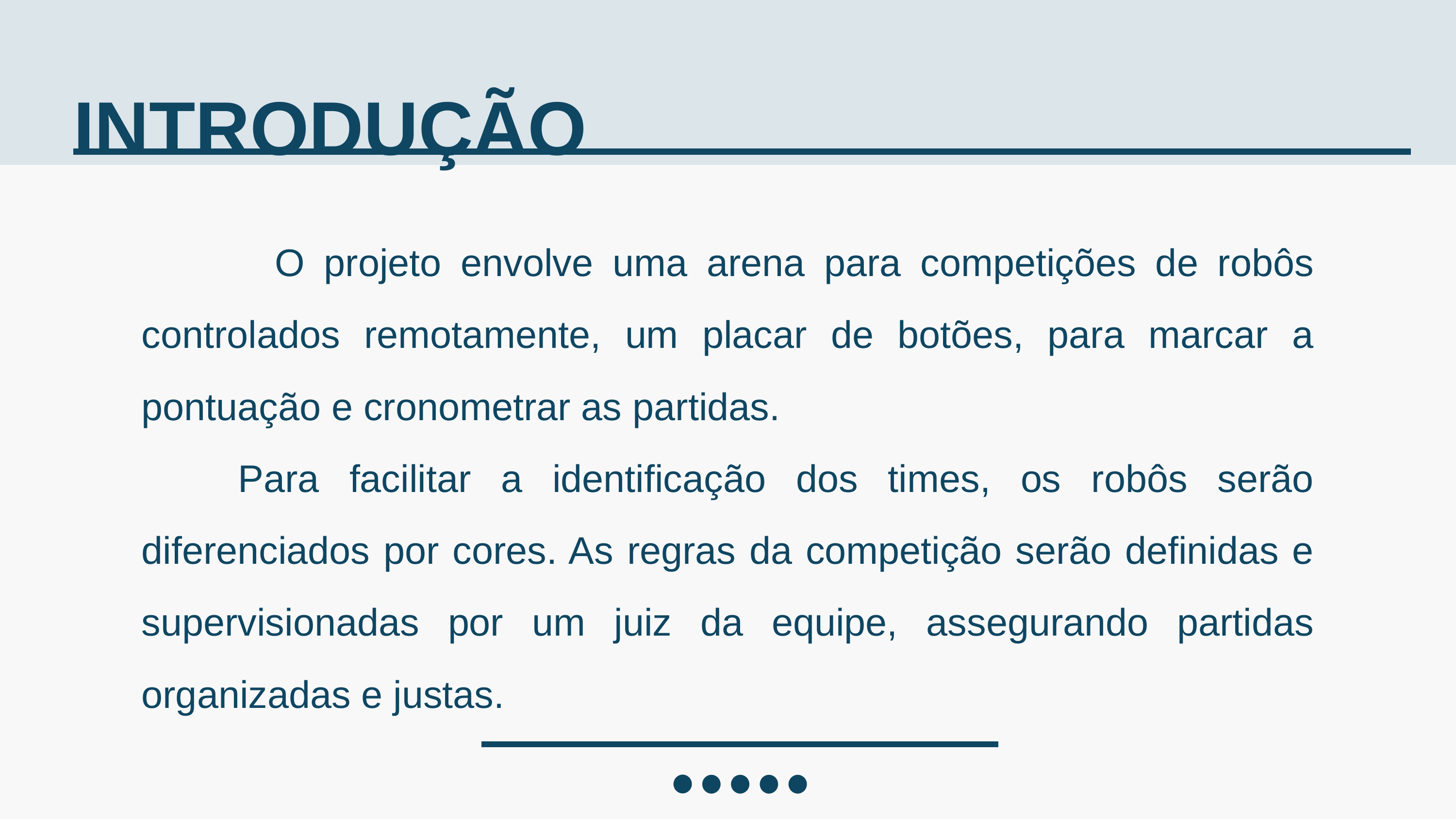

INTRODUÇÃO
     O projeto envolve uma arena para competições de robôs controlados remotamente, um placar de botões, para marcar a pontuação e cronometrar as partidas.
  Para facilitar a identificação dos times, os robôs serão diferenciados por cores. As regras da competição serão definidas e supervisionadas por um juiz da equipe, assegurando partidas organizadas e justas.